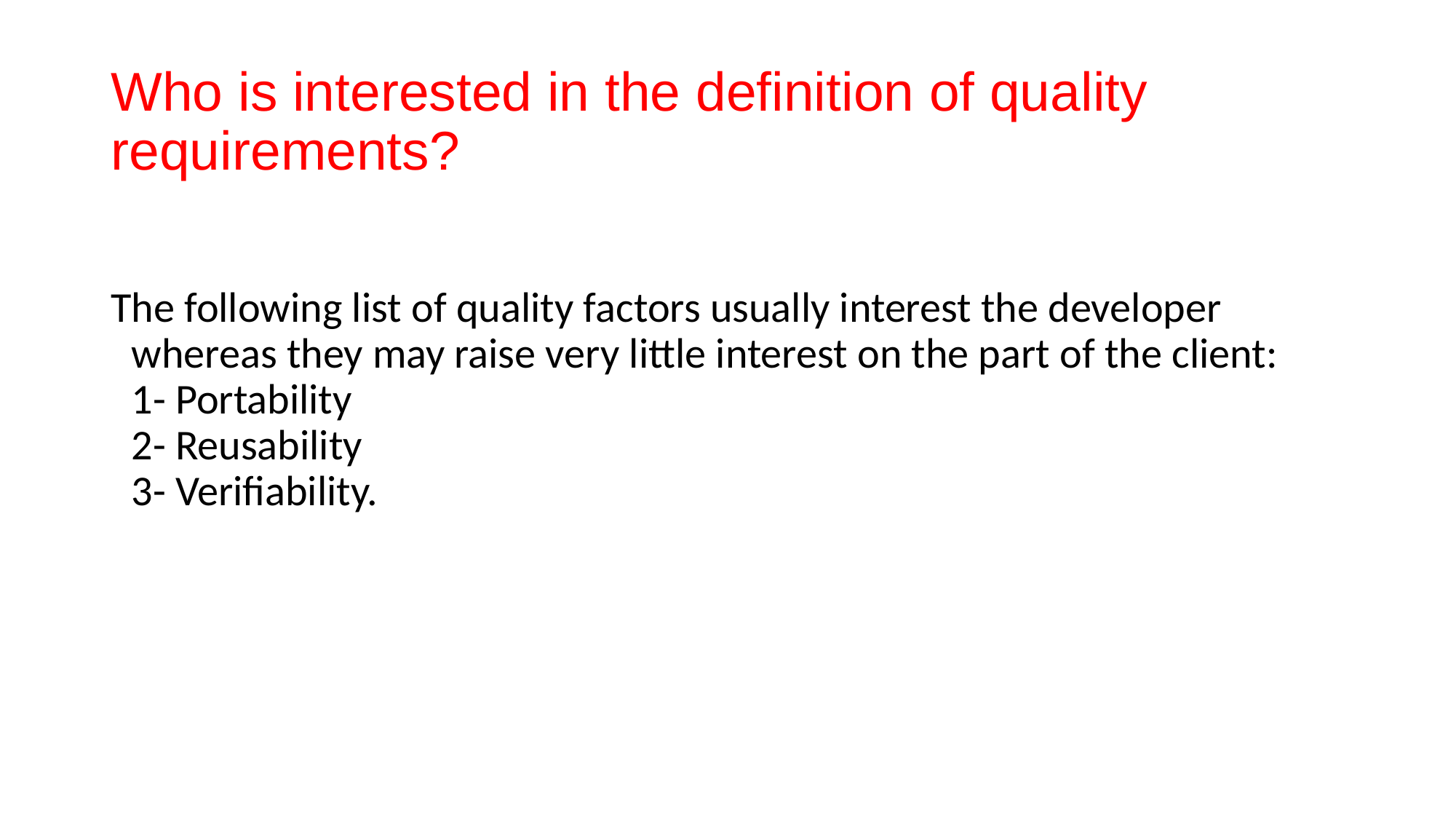

# Who is interested in the definition of quality requirements?

The following list of quality factors usually interest the developer whereas they may raise very little interest on the part of the client:
1- Portability
2- Reusability
3- Verifiability.